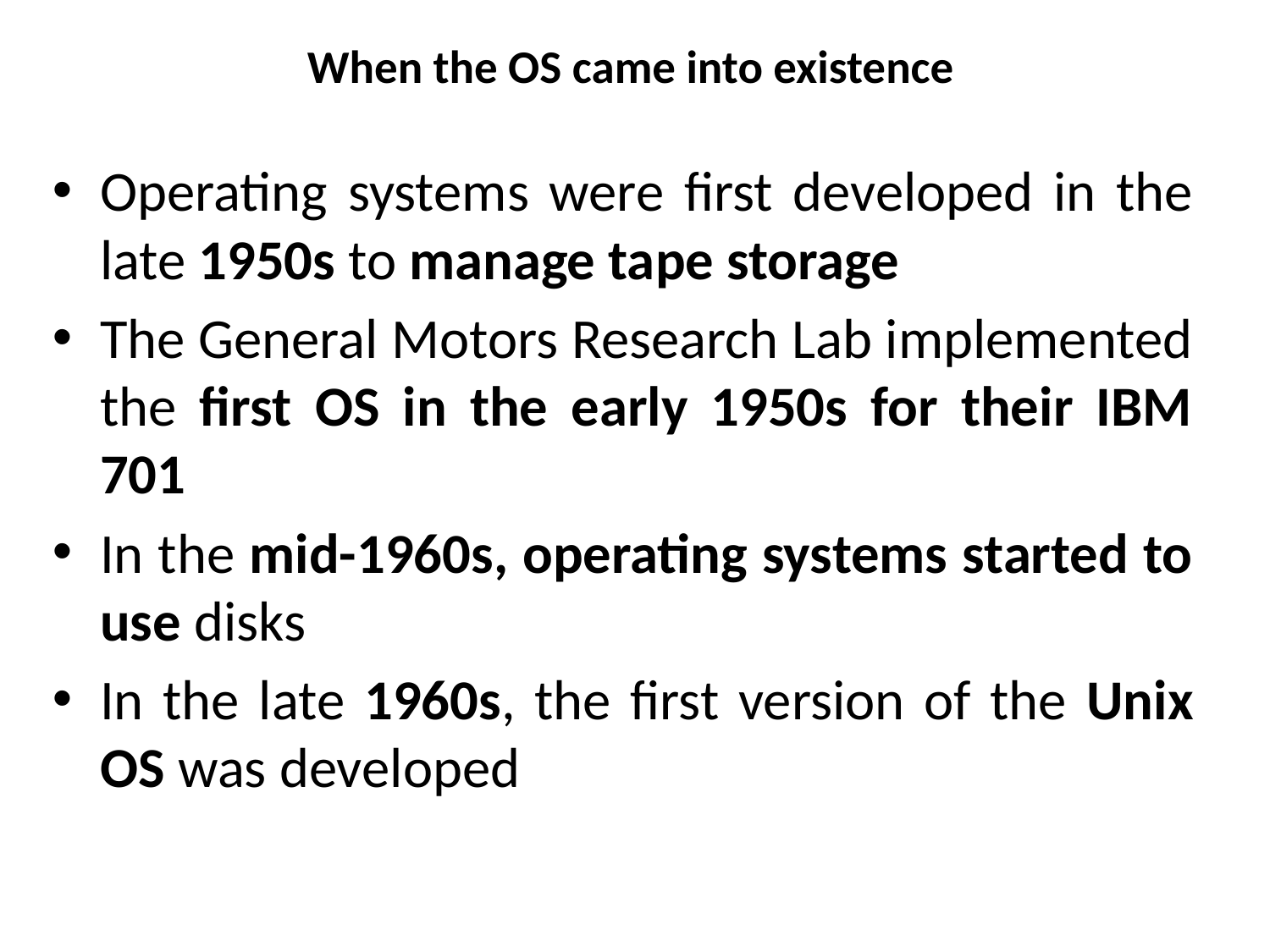

# When the OS came into existence
Operating systems were first developed in the late 1950s to manage tape storage
The General Motors Research Lab implemented the first OS in the early 1950s for their IBM 701
In the mid-1960s, operating systems started to use disks
In the late 1960s, the first version of the Unix OS was developed